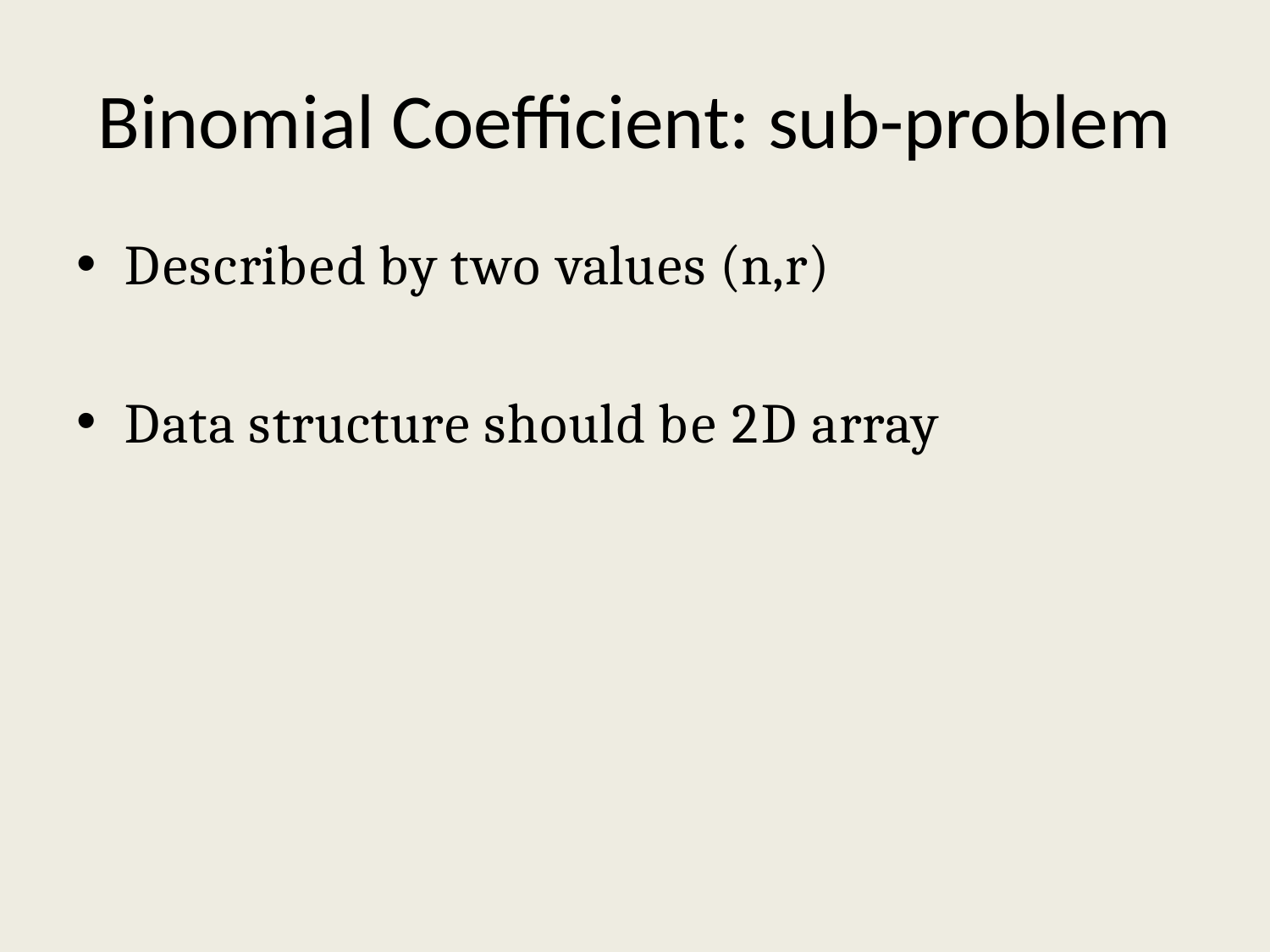

# Binomial Coefficient: sub-problem
Described by two values (n,r)

Data structure should be 2D array